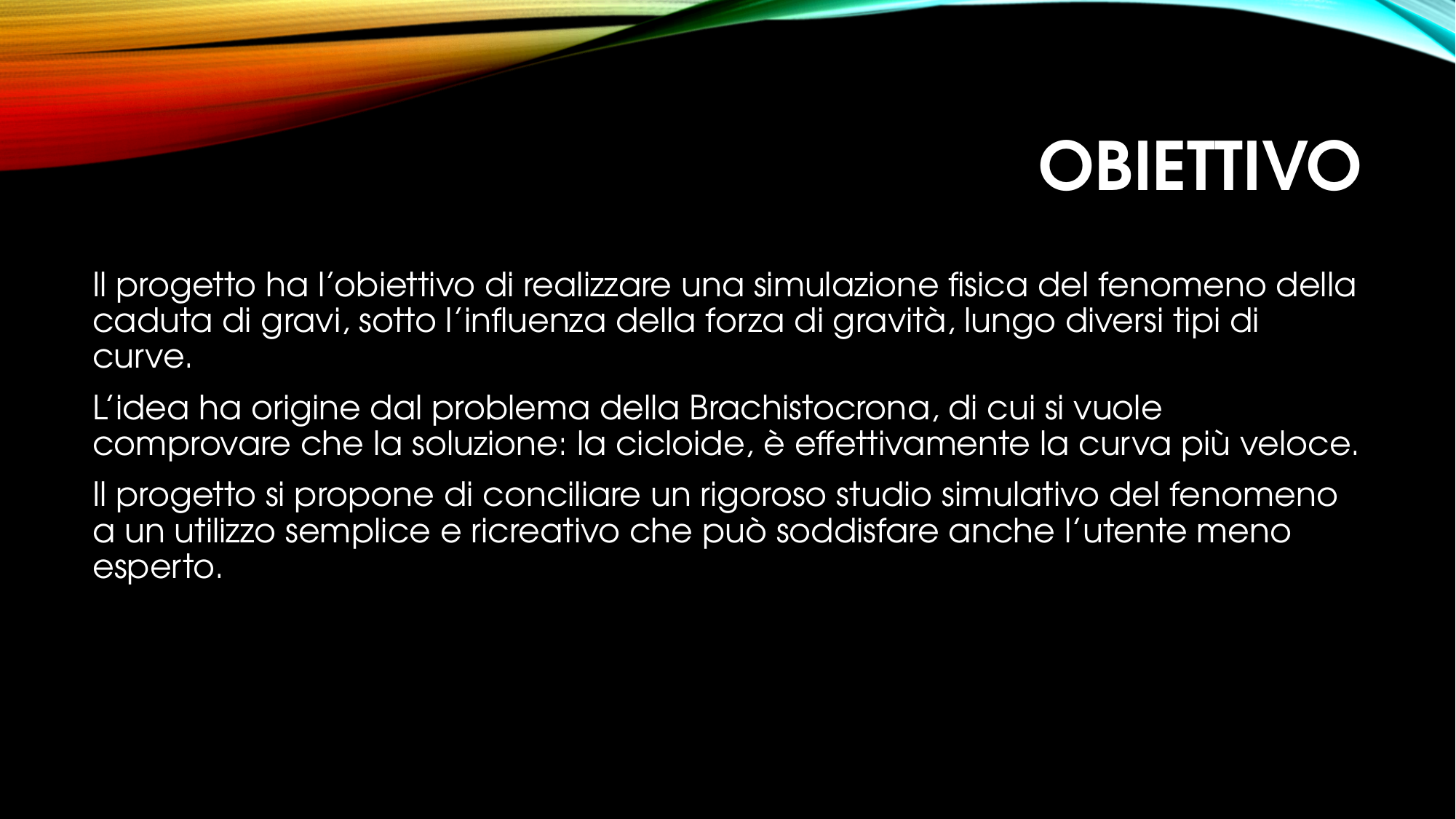

# Obiettivo
Il progetto ha l’obiettivo di realizzare una simulazione fisica del fenomeno della caduta di gravi, sotto l’influenza della forza di gravità, lungo diversi tipi di curve.
L’idea ha origine dal problema della Brachistocrona, di cui si vuole comprovare che la soluzione: la cicloide, è effettivamente la curva più veloce.
Il progetto si propone di conciliare un rigoroso studio simulativo del fenomeno a un utilizzo semplice e ricreativo che può soddisfare anche l’utente meno esperto.